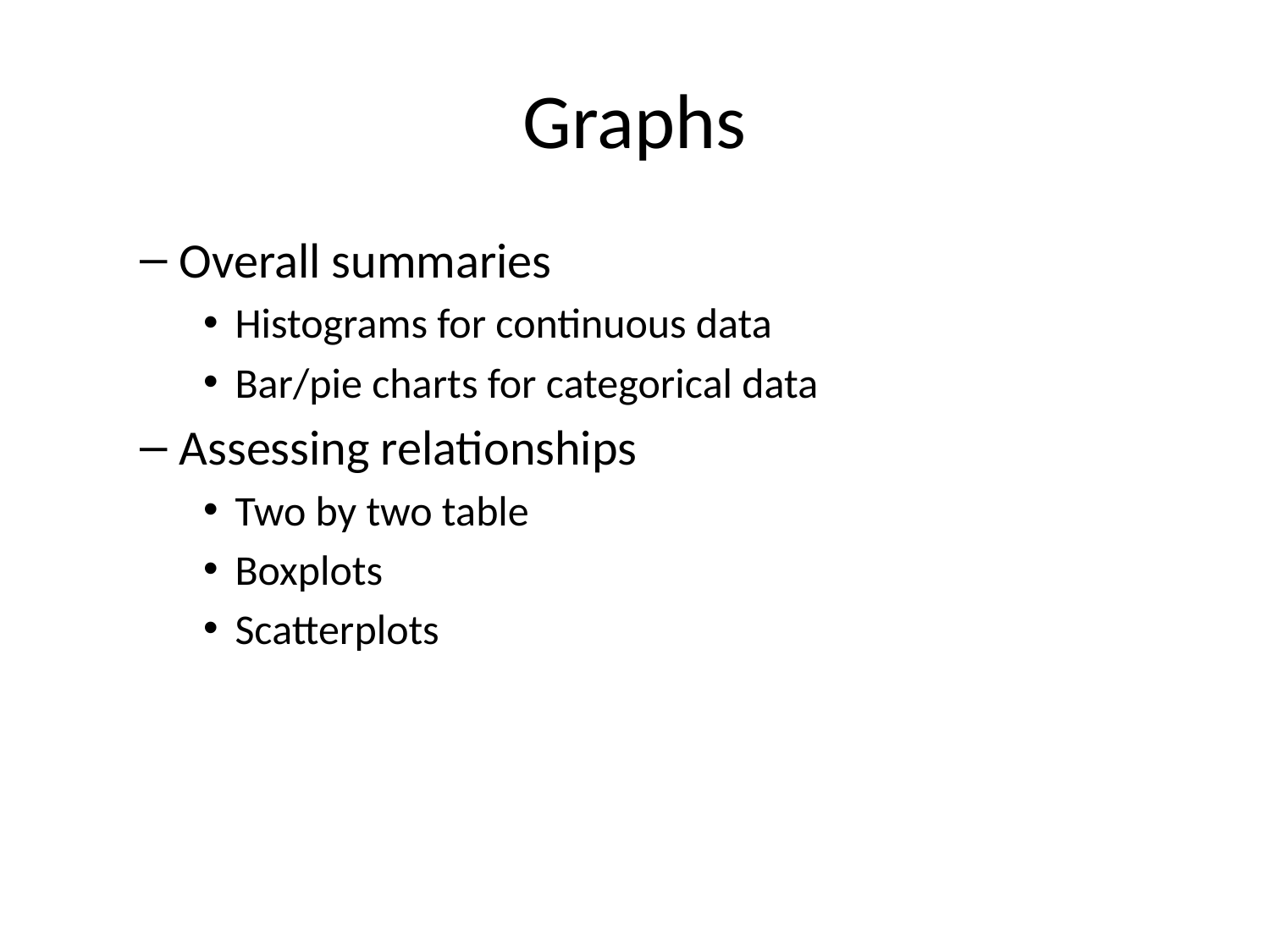

# Graphs
Overall summaries
Histograms for continuous data
Bar/pie charts for categorical data
Assessing relationships
Two by two table
Boxplots
Scatterplots